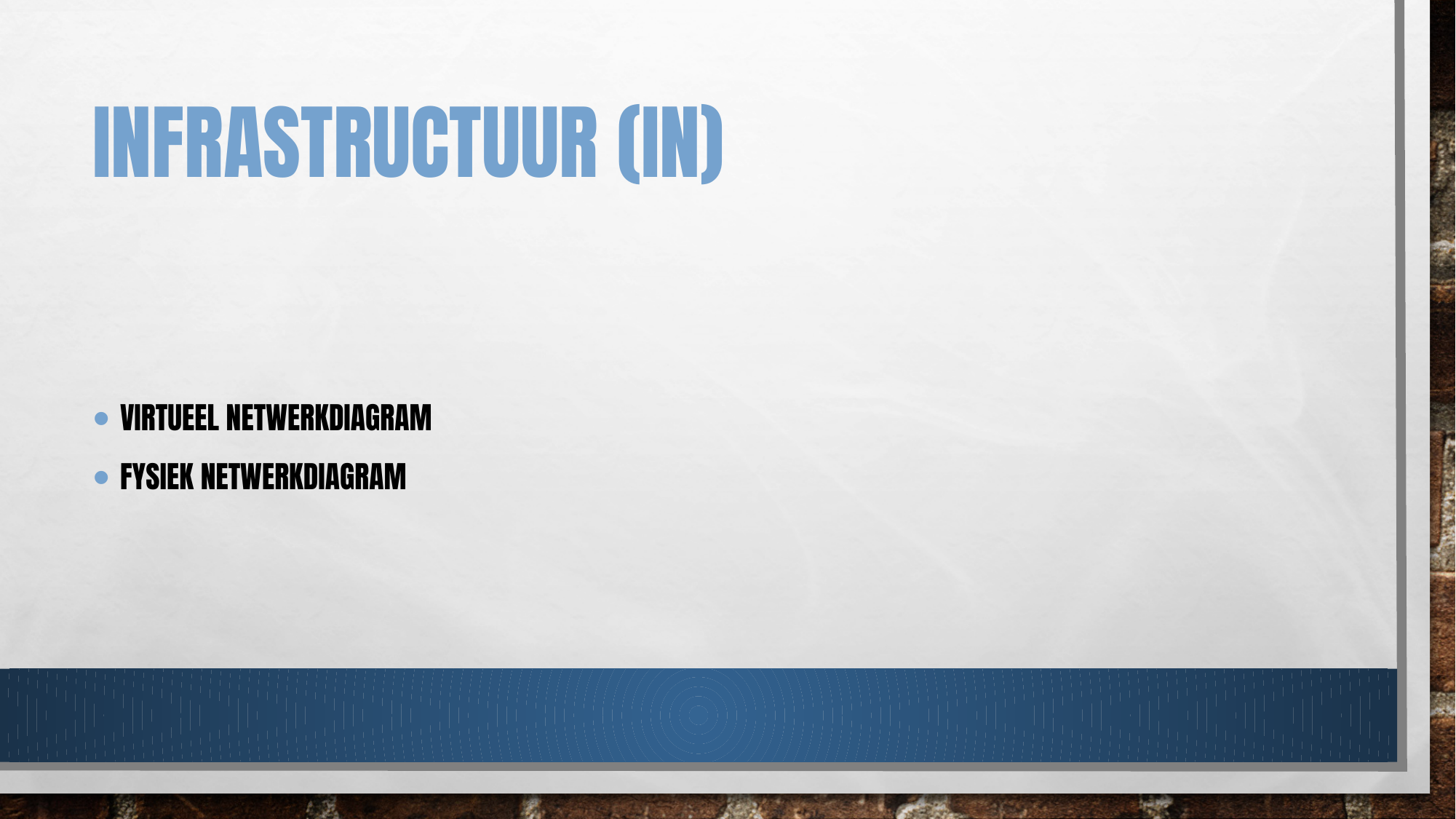

# Infrastructuur (IN)
Virtueel netwerkdiagram
Fysiek netwerkdiagram